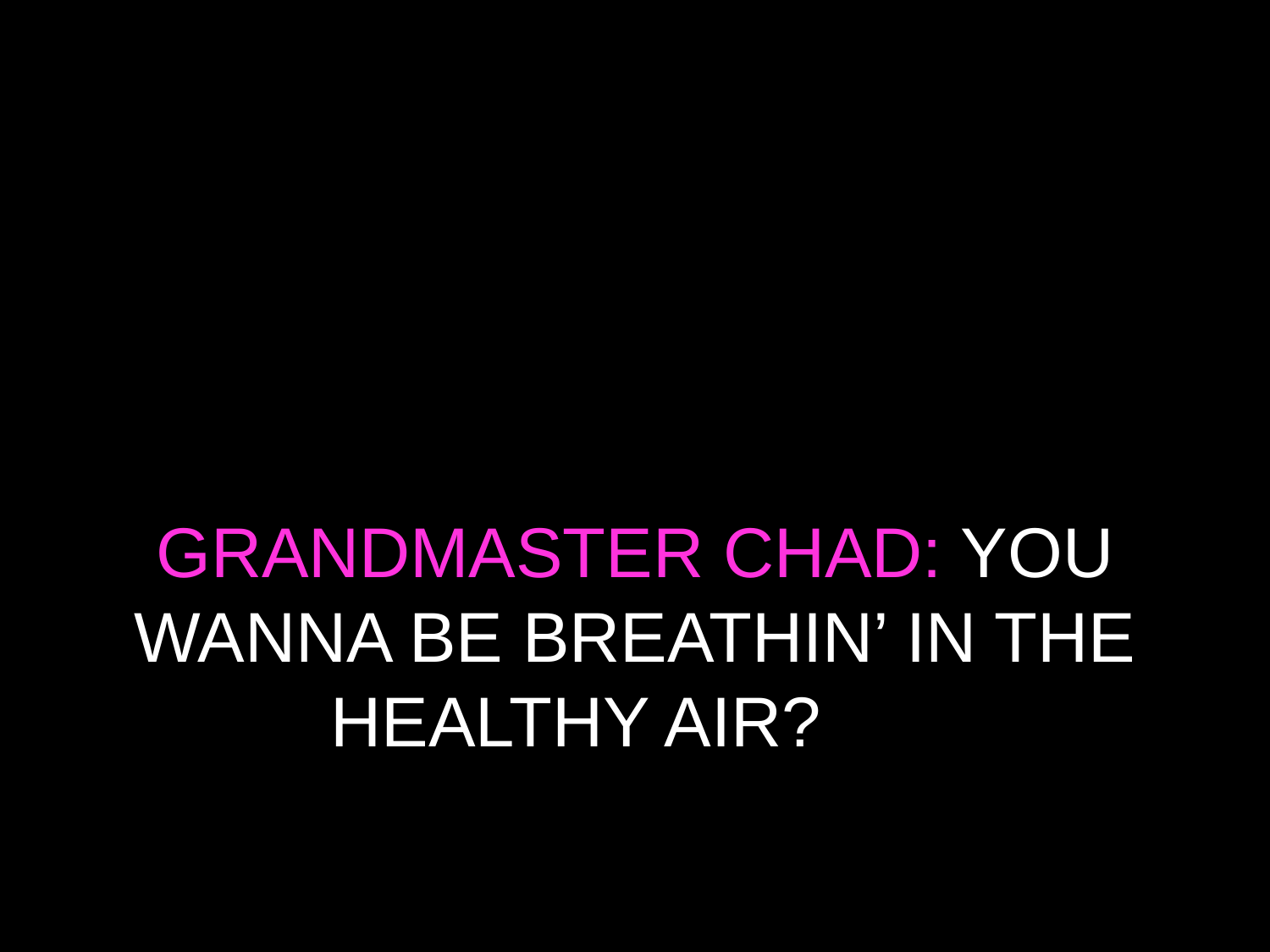

# GRANDMASTER CHAD: YOU WANNA BE BREATHIN’ IN THE HEALTHY AIR?